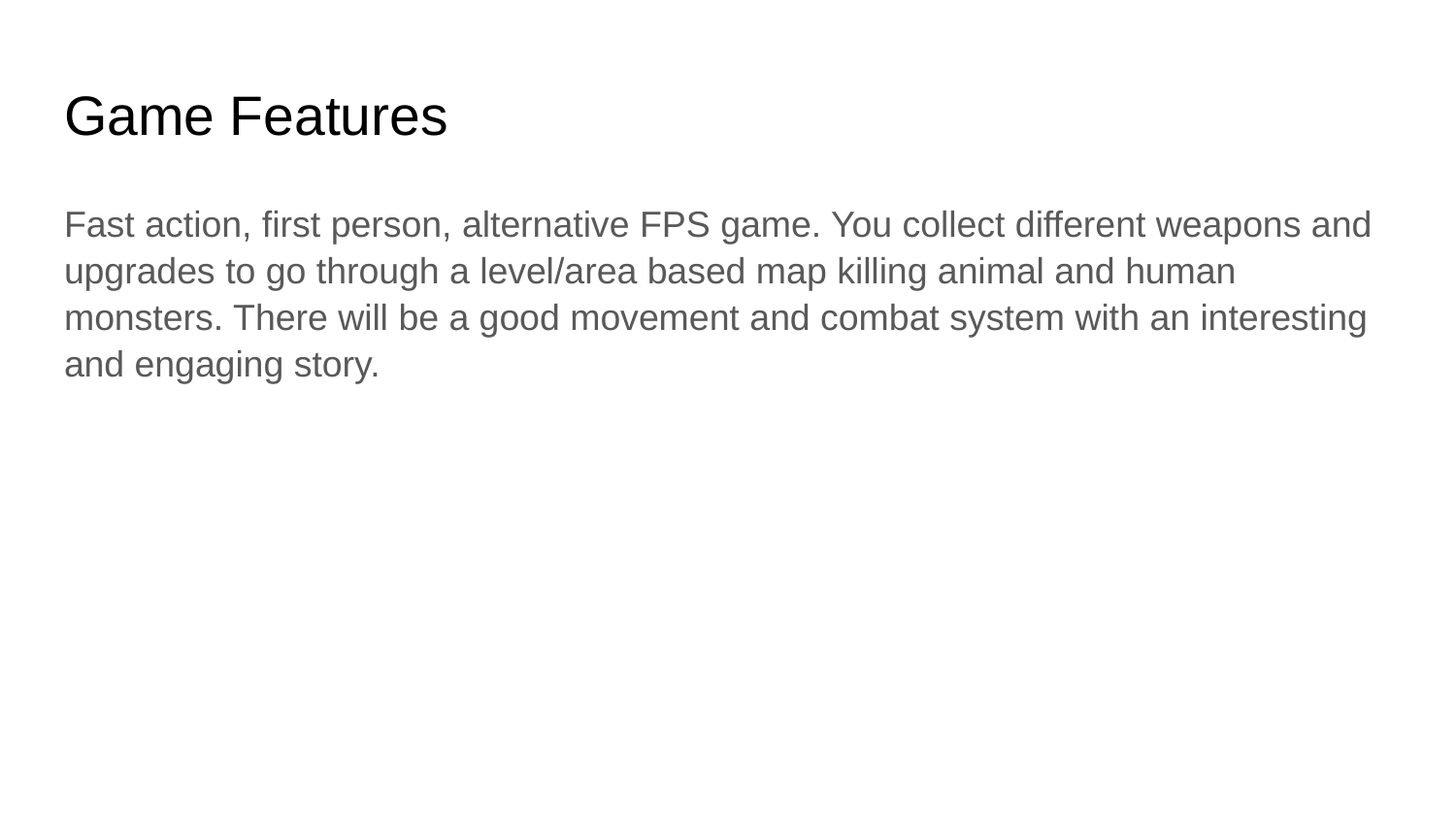

# Game Features
Fast action, first person, alternative FPS game. You collect different weapons and upgrades to go through a level/area based map killing animal and human monsters. There will be a good movement and combat system with an interesting and engaging story.